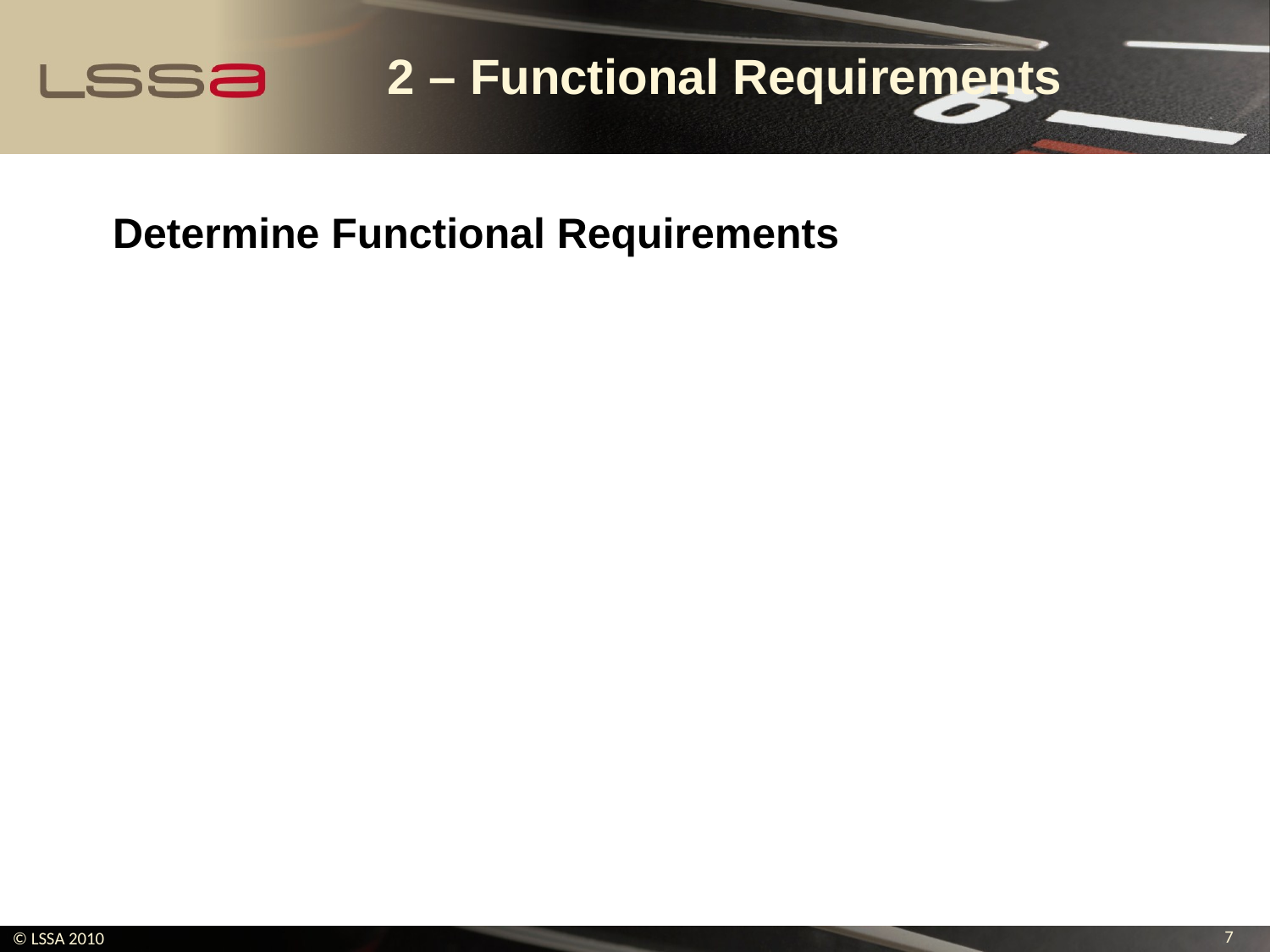

# 2 – Functional Requirements
Determine Functional Requirements